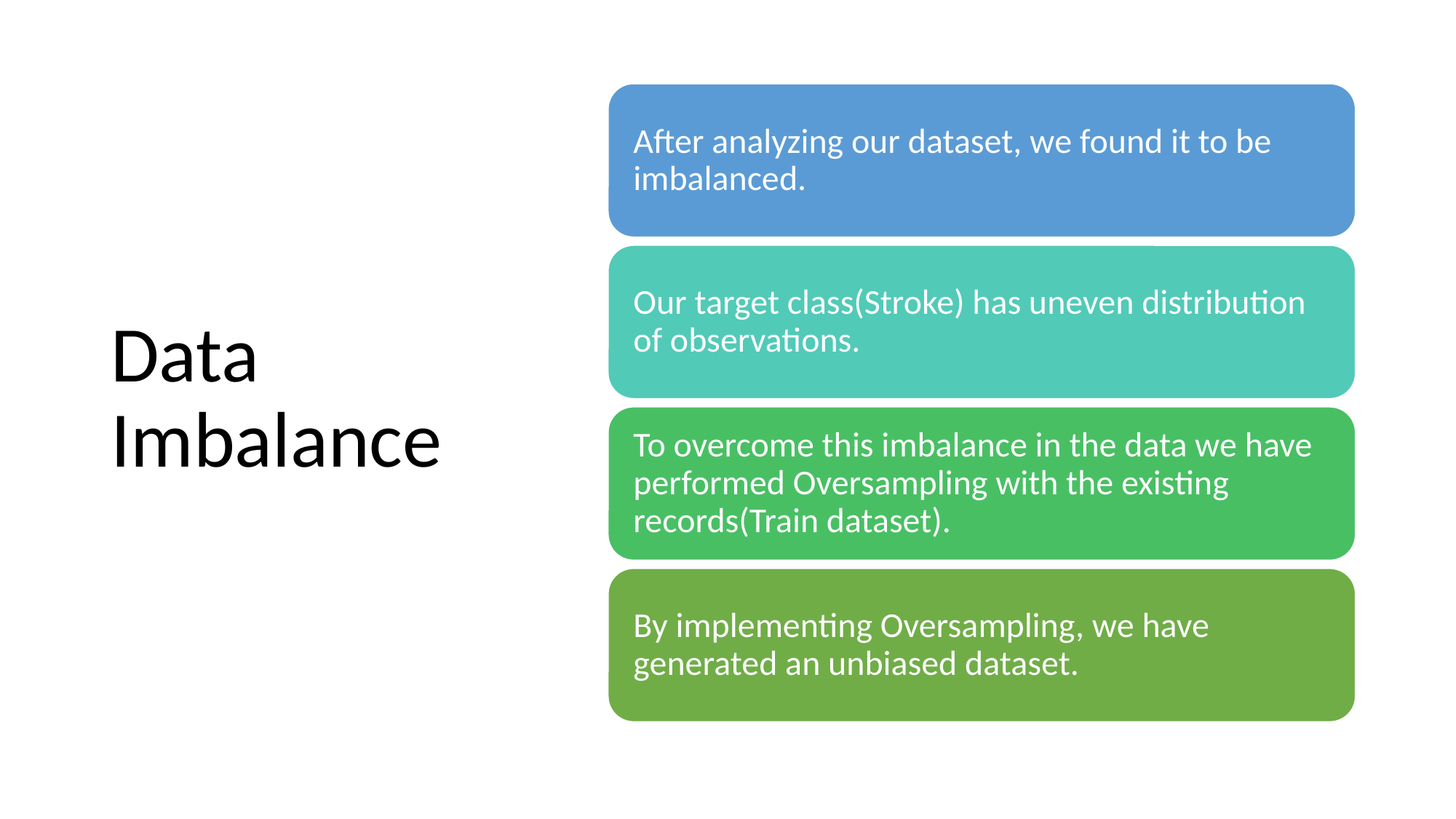

# Data Imbalance
After analyzing our dataset, we found it to be imbalanced.
Our target class(Stroke) has uneven distribution of observations.
To overcome this imbalance in the data we have performed Oversampling with the existing records(Train dataset).
By implementing Oversampling, we have generated an unbiased dataset.